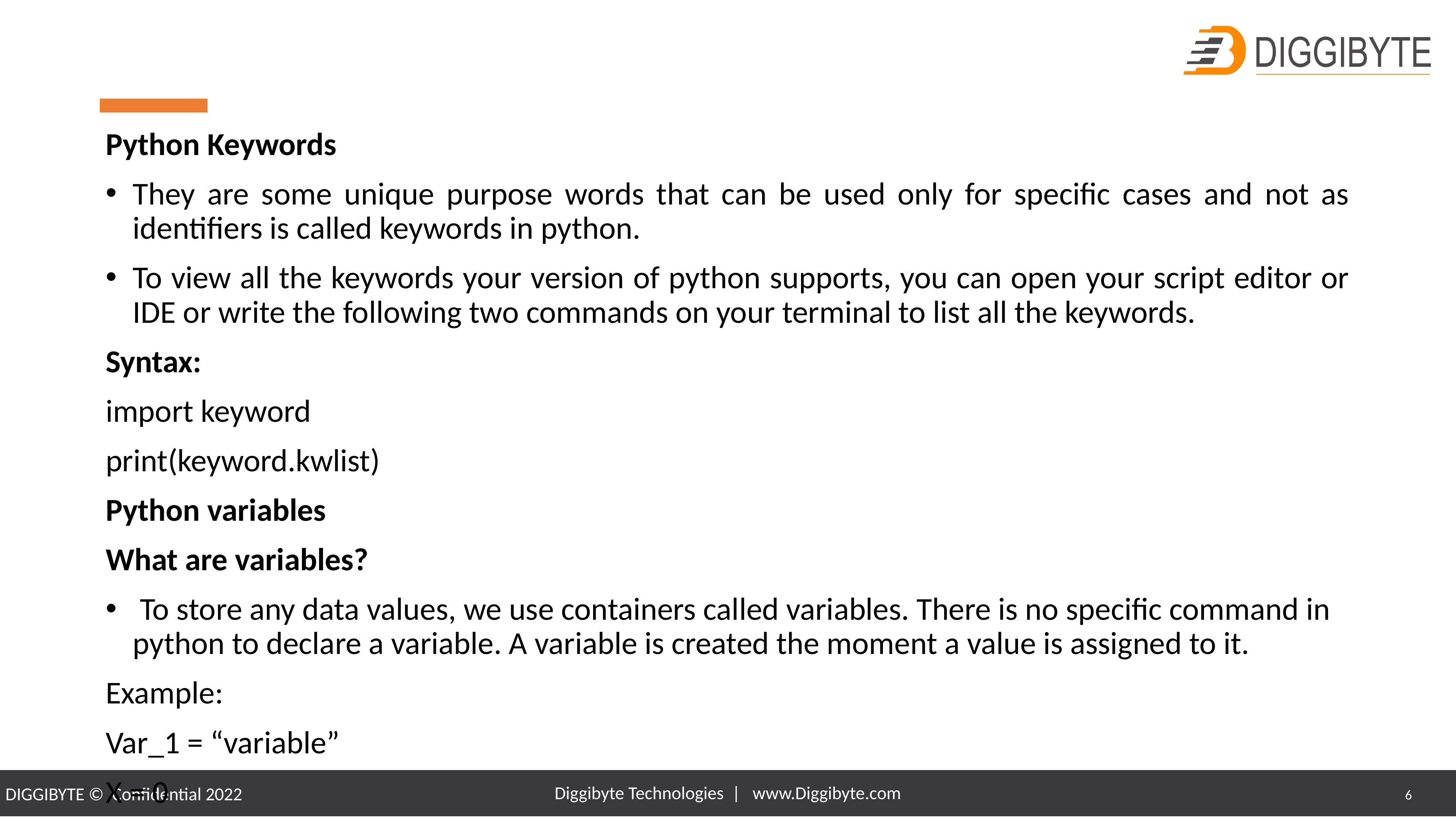

Python Keywords
They are some unique purpose words that can be used only for specific cases and not as identifiers is called keywords in python.
To view all the keywords your version of python supports, you can open your script editor or IDE or write the following two commands on your terminal to list all the keywords.
Syntax:
import keyword
print(keyword.kwlist)
Python variables
What are variables?
 To store any data values, we use containers called variables. There is no specific command in python to declare a variable. A variable is created the moment a value is assigned to it.
Example:
Var_1 = “variable”
X = 0

Diggibyte Technologies  |   www.Diggibyte.com
6